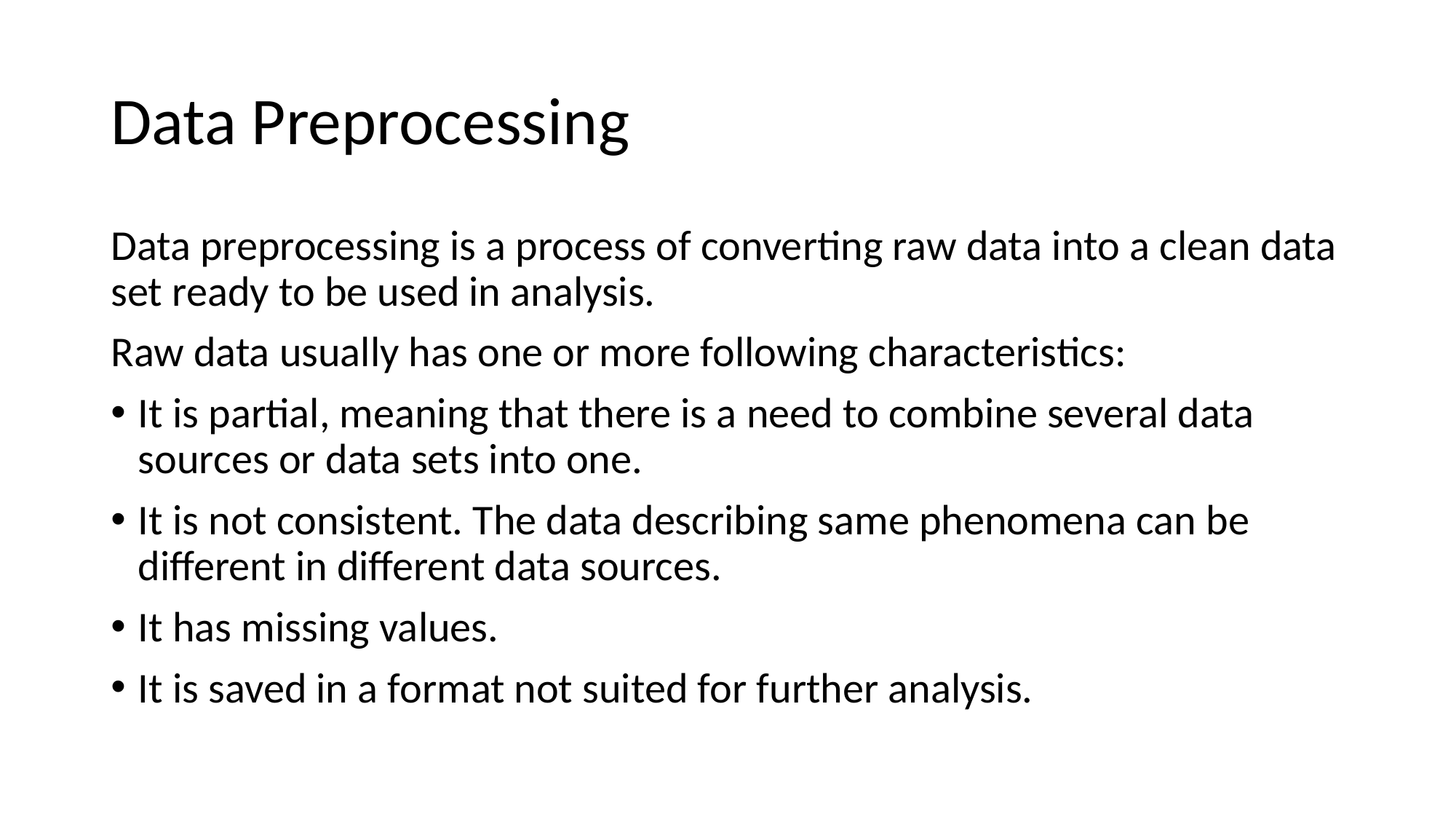

# Data Preprocessing
Data preprocessing is a process of converting raw data into a clean data set ready to be used in analysis.
Raw data usually has one or more following characteristics:
It is partial, meaning that there is a need to combine several data sources or data sets into one.
It is not consistent. The data describing same phenomena can be different in different data sources.
It has missing values.
It is saved in a format not suited for further analysis.